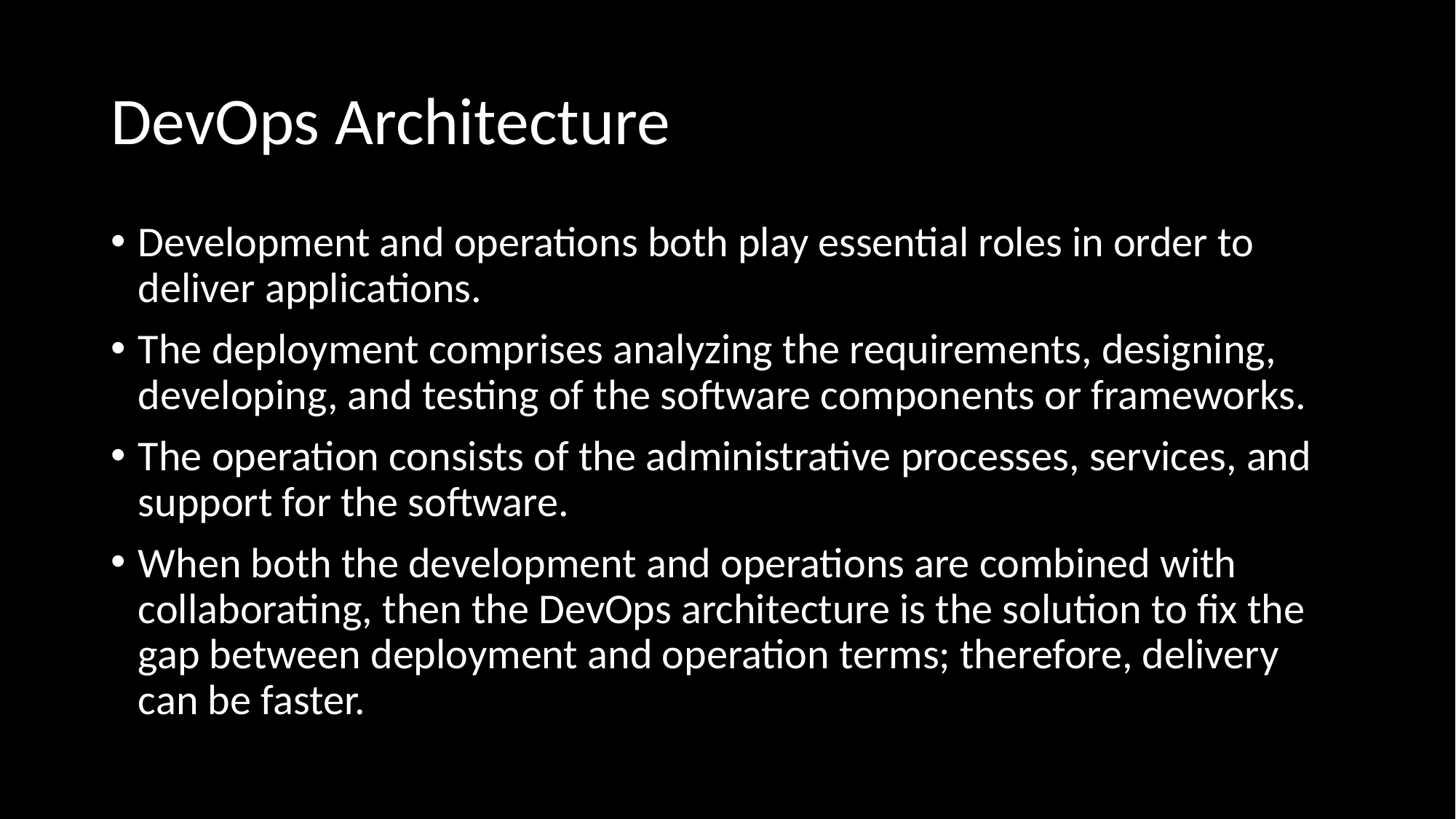

# DevOps Architecture
Development and operations both play essential roles in order to deliver applications.
The deployment comprises analyzing the requirements, designing, developing, and testing of the software components or frameworks.
The operation consists of the administrative processes, services, and support for the software.
When both the development and operations are combined with collaborating, then the DevOps architecture is the solution to fix the gap between deployment and operation terms; therefore, delivery can be faster.